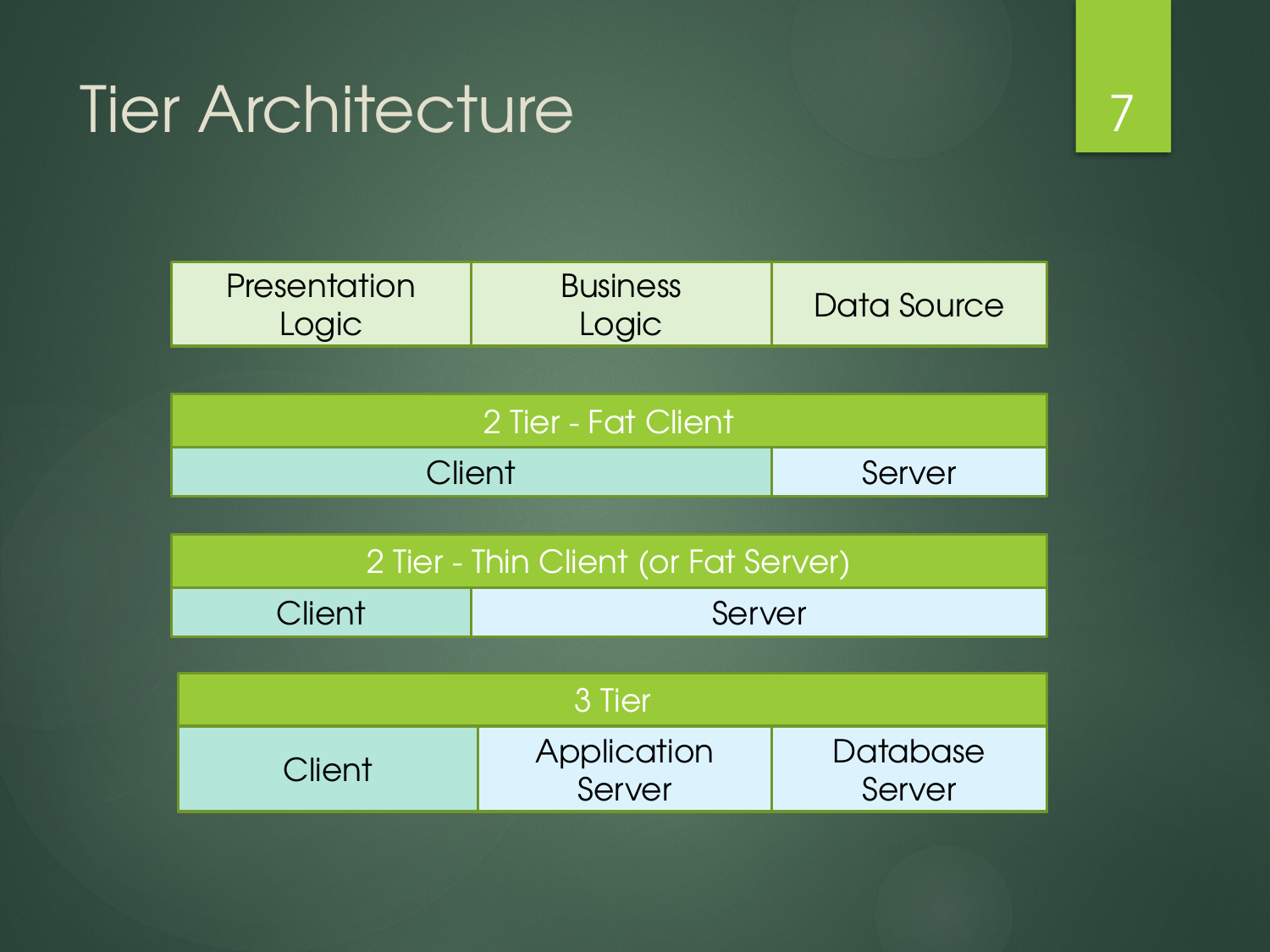

7
# Tier Architecture
Presentation Logic
Business
Logic
Data Source
2 Tier - Fat Client
Client
Server
2 Tier - Thin Client (or Fat Server)
Client
Server
3 Tier
Client
Application
Server
Database
Server